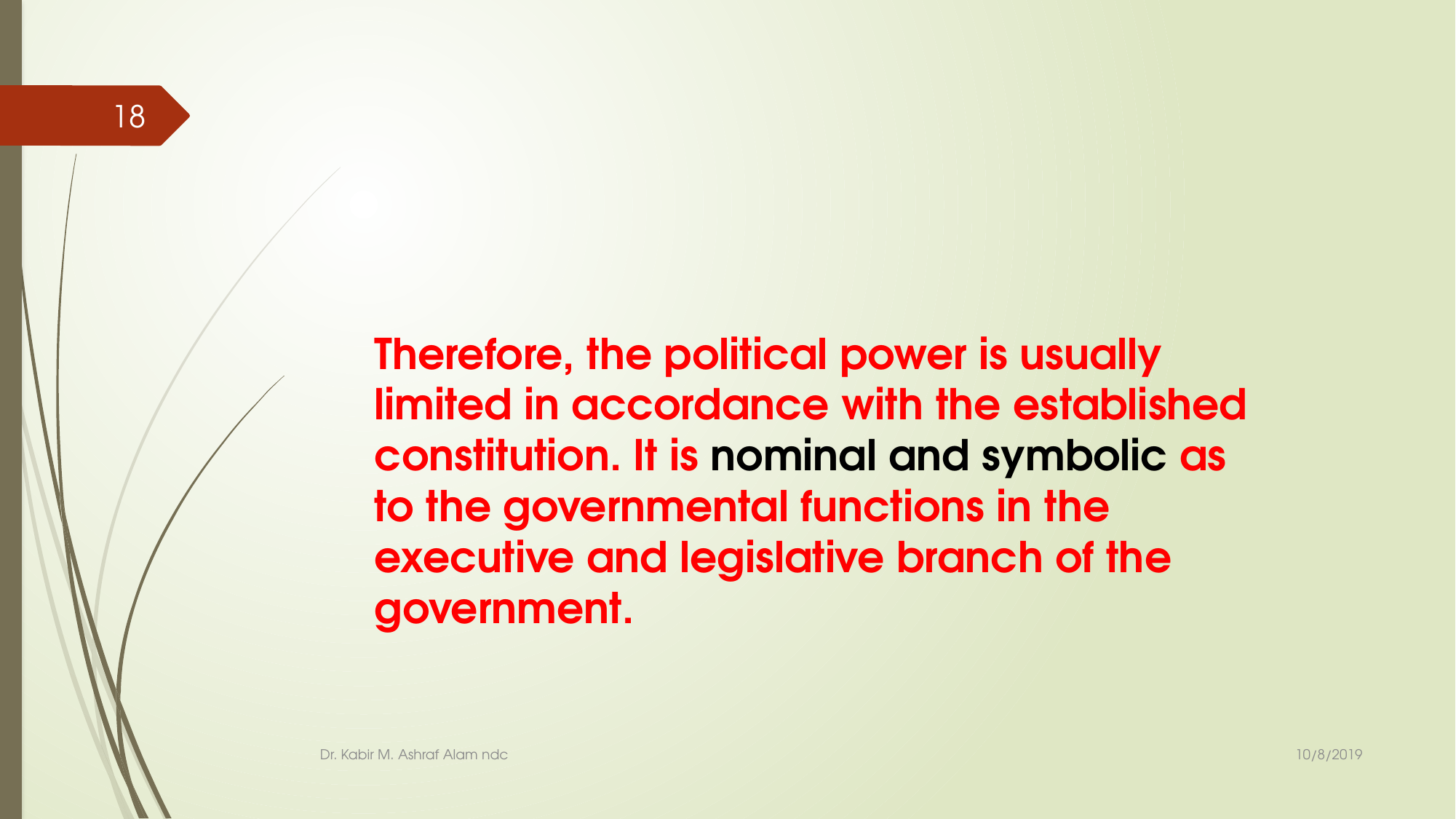

18
Therefore, the political power is usually limited in accordance with the established constitution. It is nominal and symbolic as to the governmental functions in the executive and legislative branch of the government.
10/8/2019
Dr. Kabir M. Ashraf Alam ndc